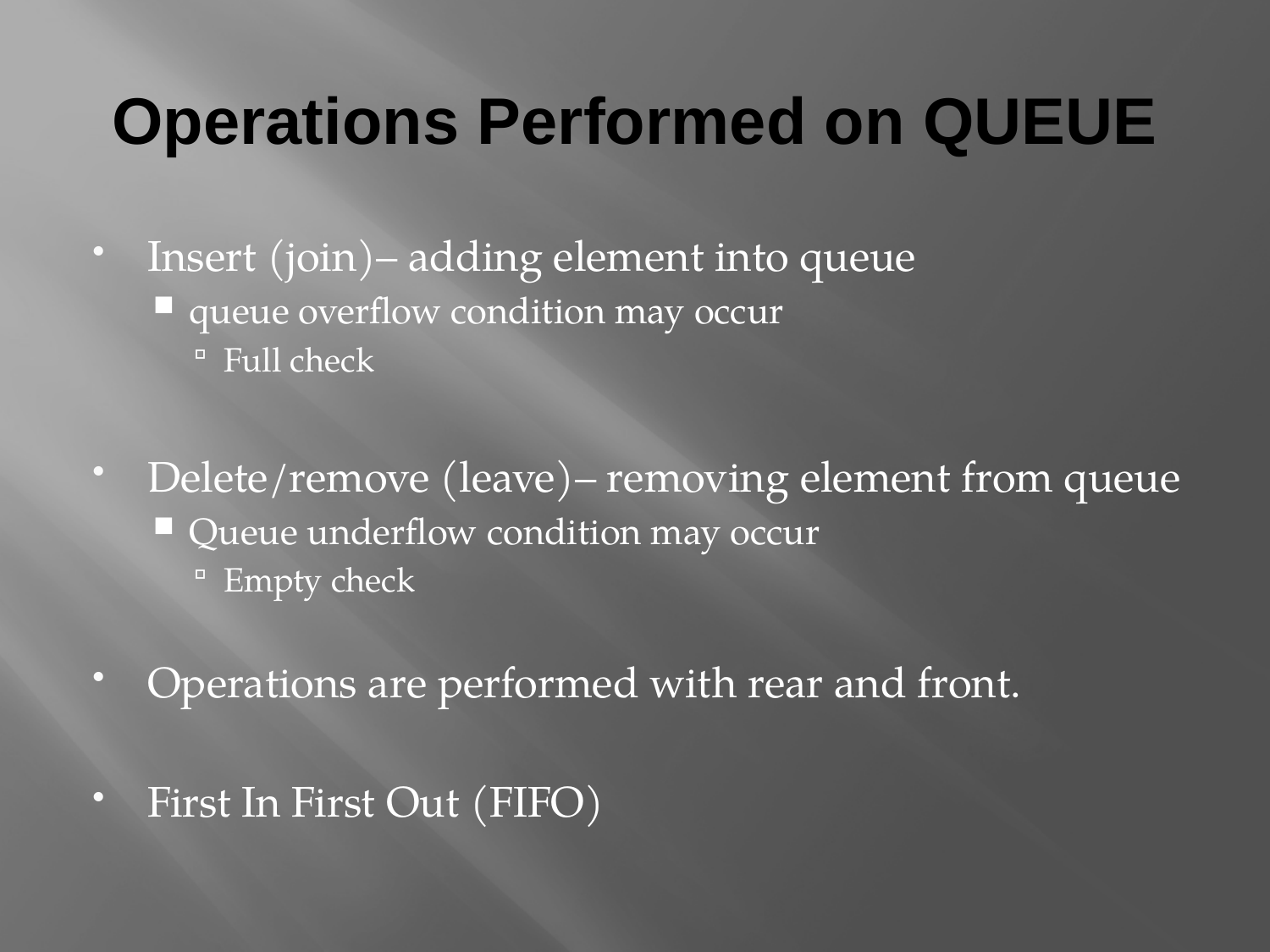

# Operations Performed on QUEUE
Insert (join)– adding element into queue
queue overflow condition may occur
Full check

Delete/remove (leave)– removing element from queue
Queue underflow condition may occur
Empty check

Operations are performed with rear and front.

First In First Out (FIFO)